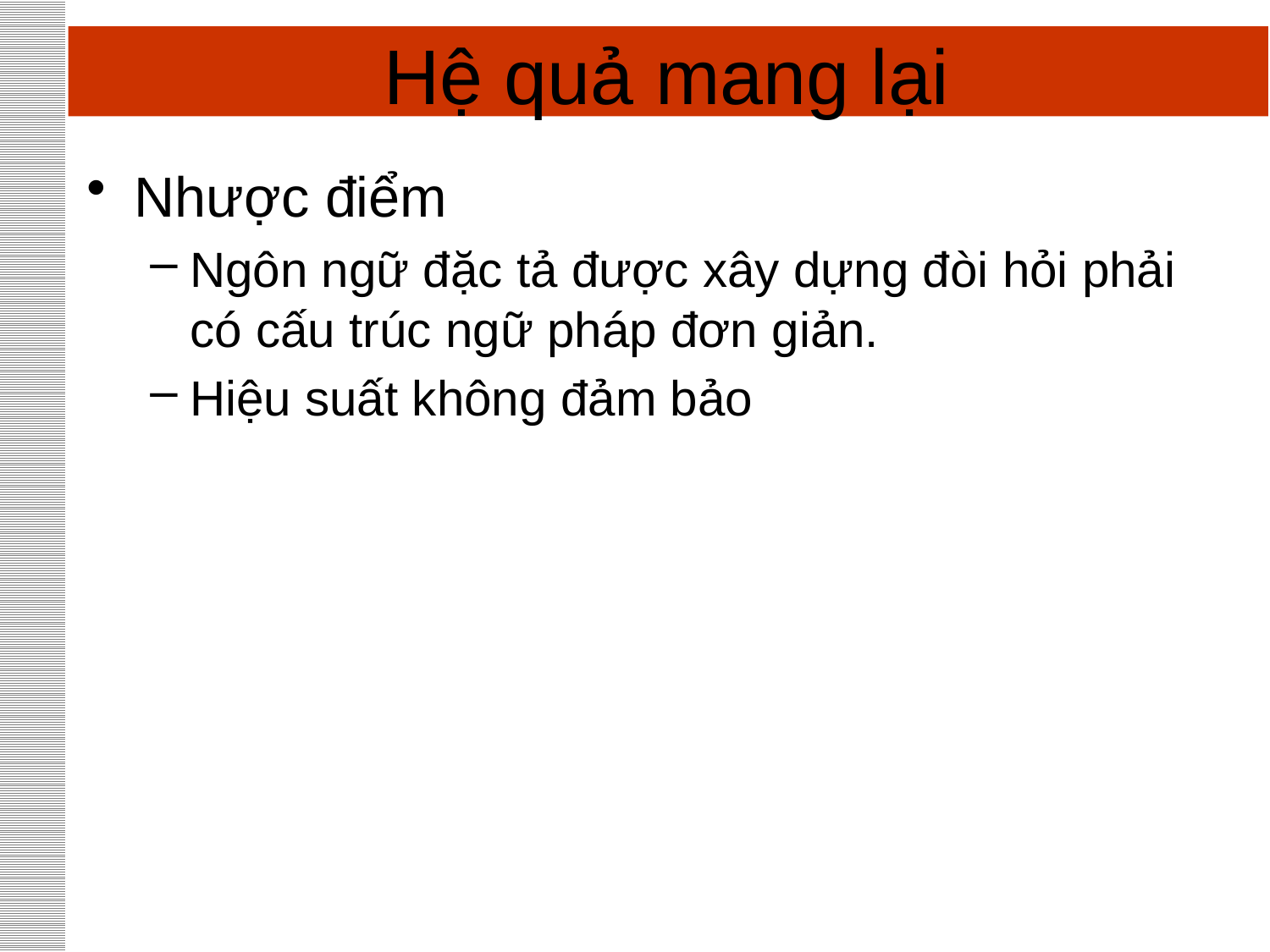

# Hệ quả mang lại
Nhược điểm
Ngôn ngữ đặc tả được xây dựng đòi hỏi phải có cấu trúc ngữ pháp đơn giản.
Hiệu suất không đảm bảo